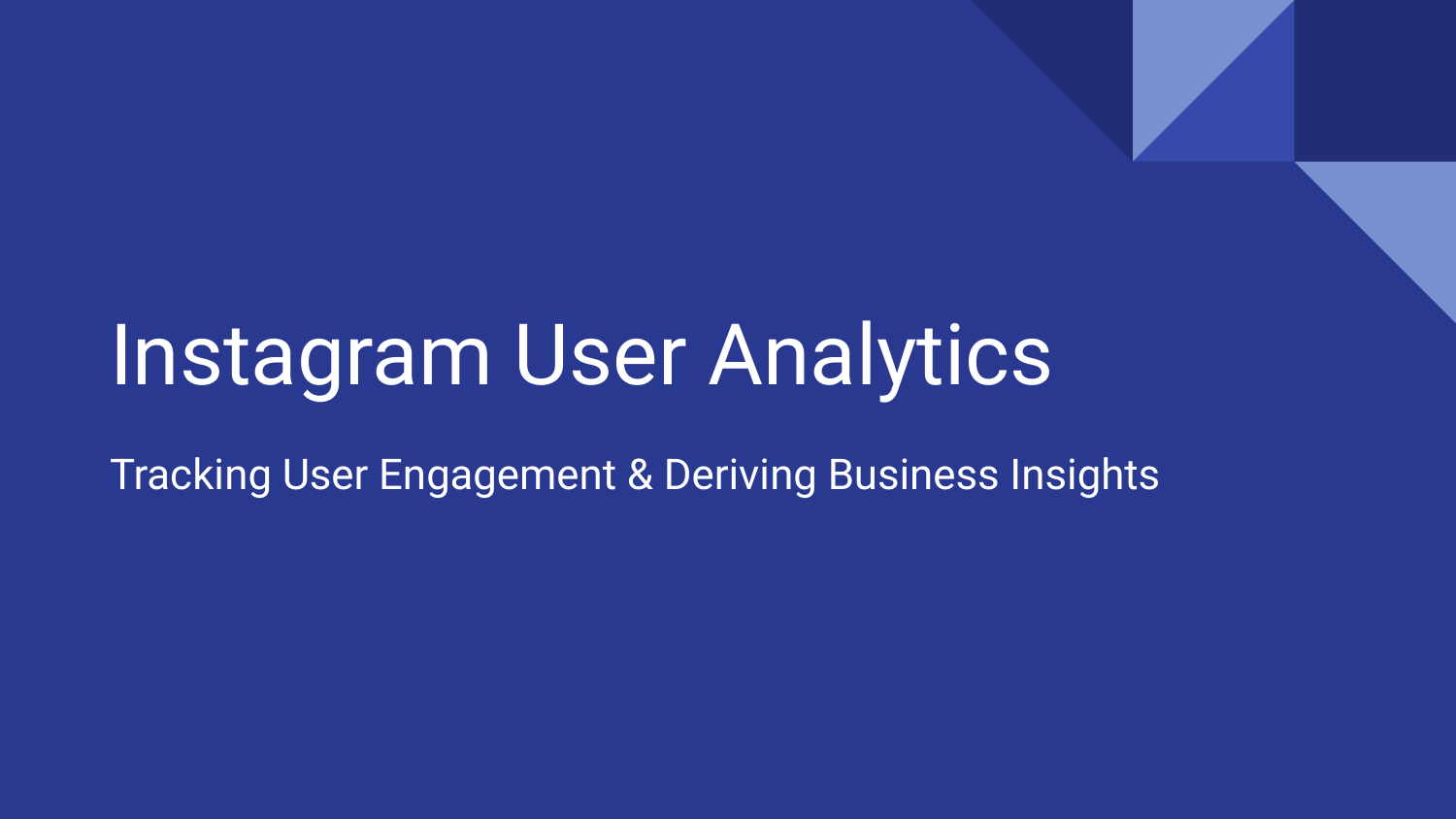

# Instagram User Analytics
Tracking User Engagement & Deriving Business Insights